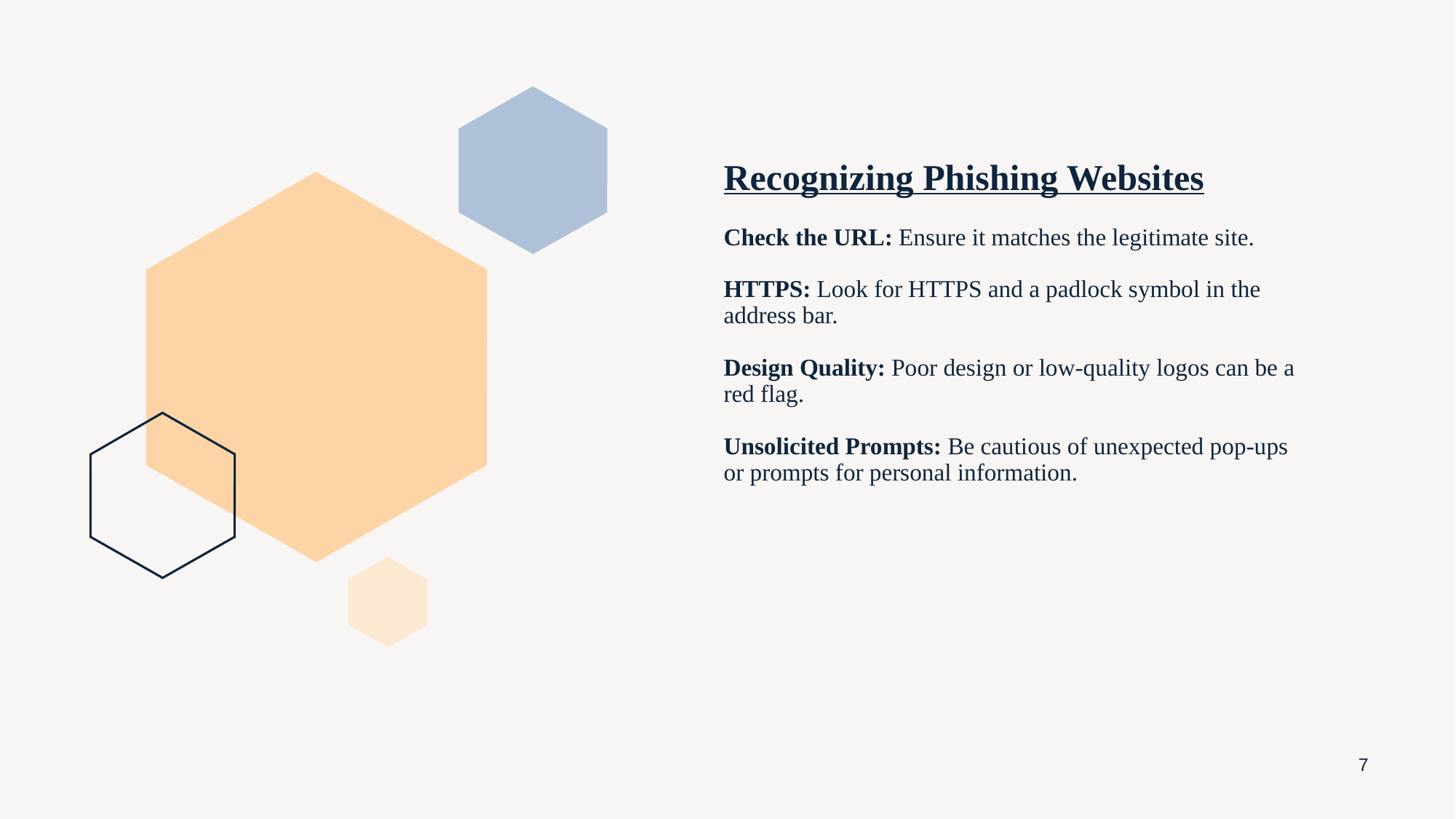

# Recognizing Phishing Websites Check the URL: Ensure it matches the legitimate site. HTTPS: Look for HTTPS and a padlock symbol in the address bar. Design Quality: Poor design or low-quality logos can be a red flag. Unsolicited Prompts: Be cautious of unexpected pop-ups or prompts for personal information.
7